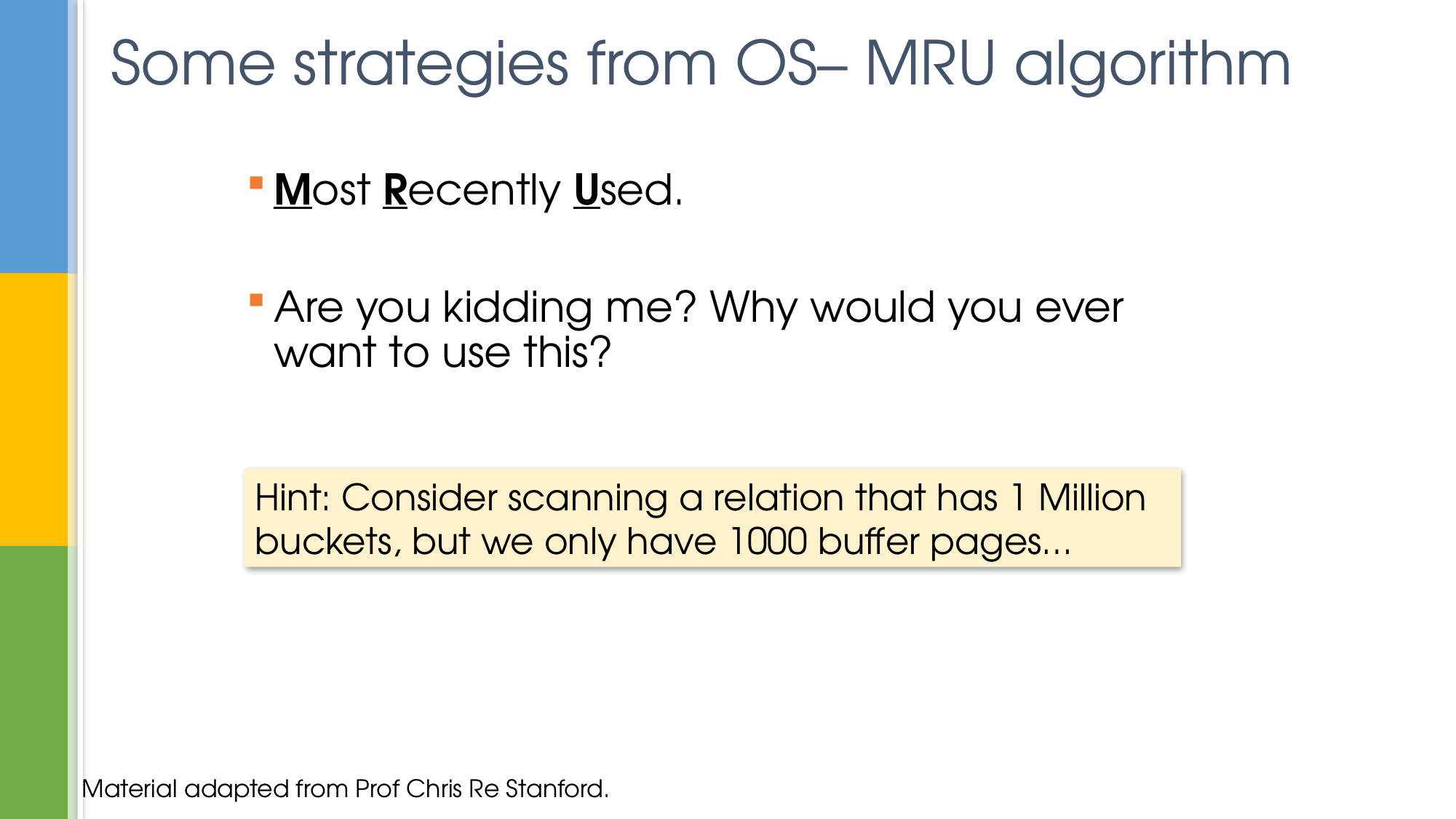

# Some strategies from OS– MRU algorithm
Most Recently Used.

Are you kidding me? Why would you ever want to use this?
Hint: Consider scanning a relation that has 1 Million buckets, but we only have 1000 buffer pages…
Material adapted from Prof Chris Re Stanford.